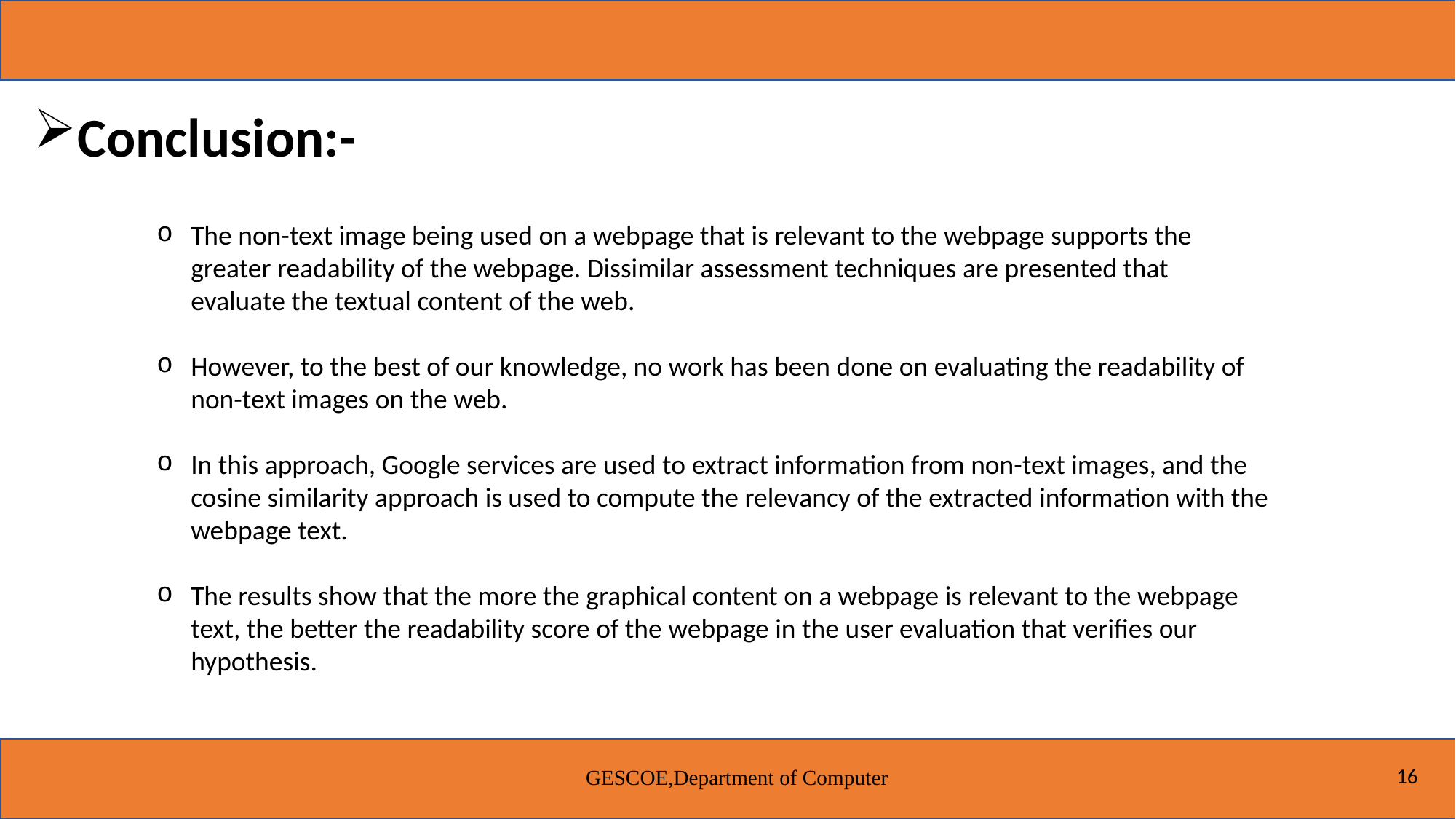

Conclusion:-
The non-text image being used on a webpage that is relevant to the webpage supports the greater readability of the webpage. Dissimilar assessment techniques are presented that evaluate the textual content of the web.

However, to the best of our knowledge, no work has been done on evaluating the readability of non-text images on the web.

In this approach, Google services are used to extract information from non-text images, and the cosine similarity approach is used to compute the relevancy of the extracted information with the webpage text.

The results show that the more the graphical content on a webpage is relevant to the webpage text, the better the readability score of the webpage in the user evaluation that verifies our hypothesis.

16
GESCOE,Department of Computer